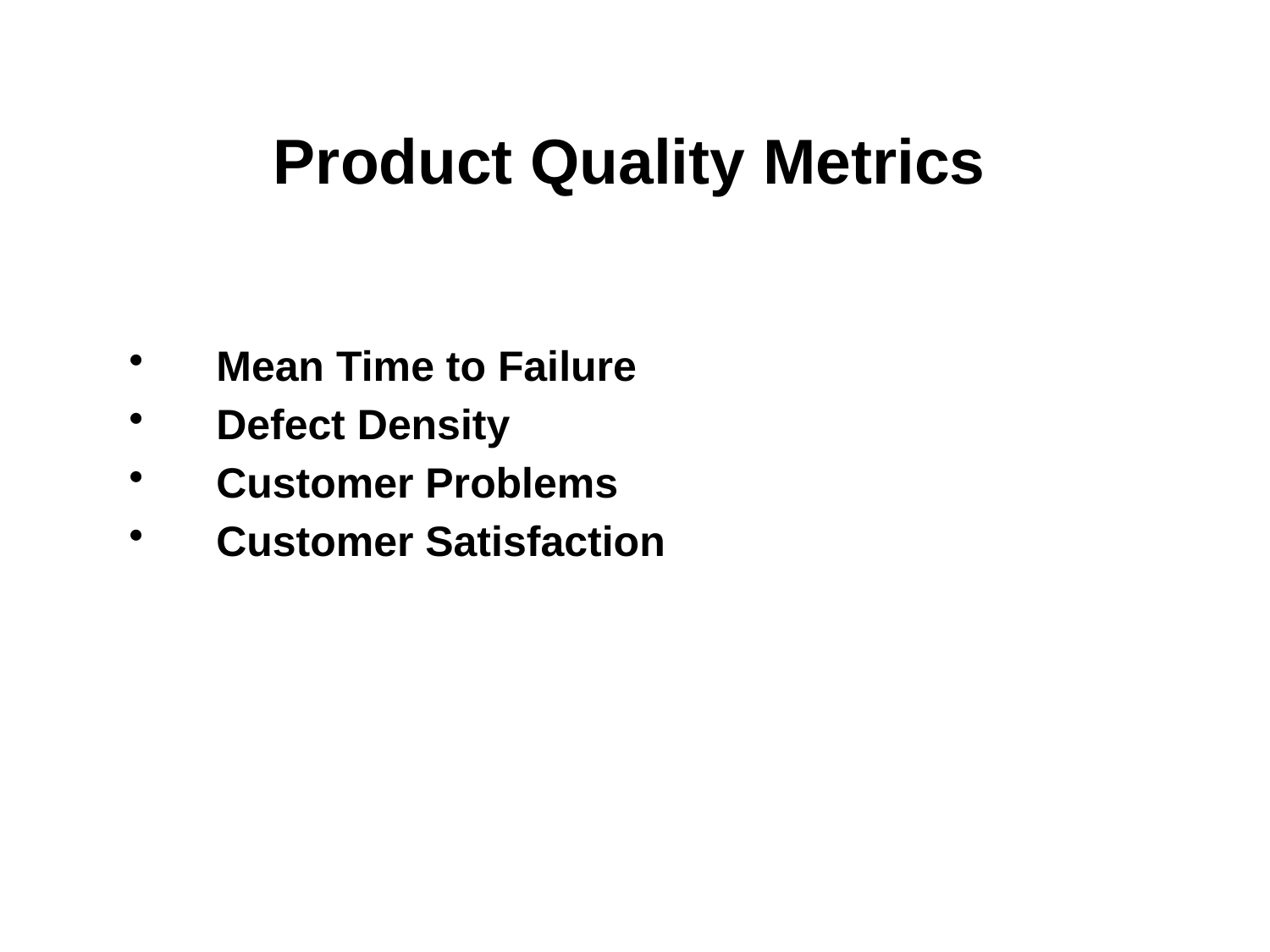

# Product Quality Metrics

    Mean Time to Failure
    Defect Density
    Customer Problems
    Customer Satisfaction
12